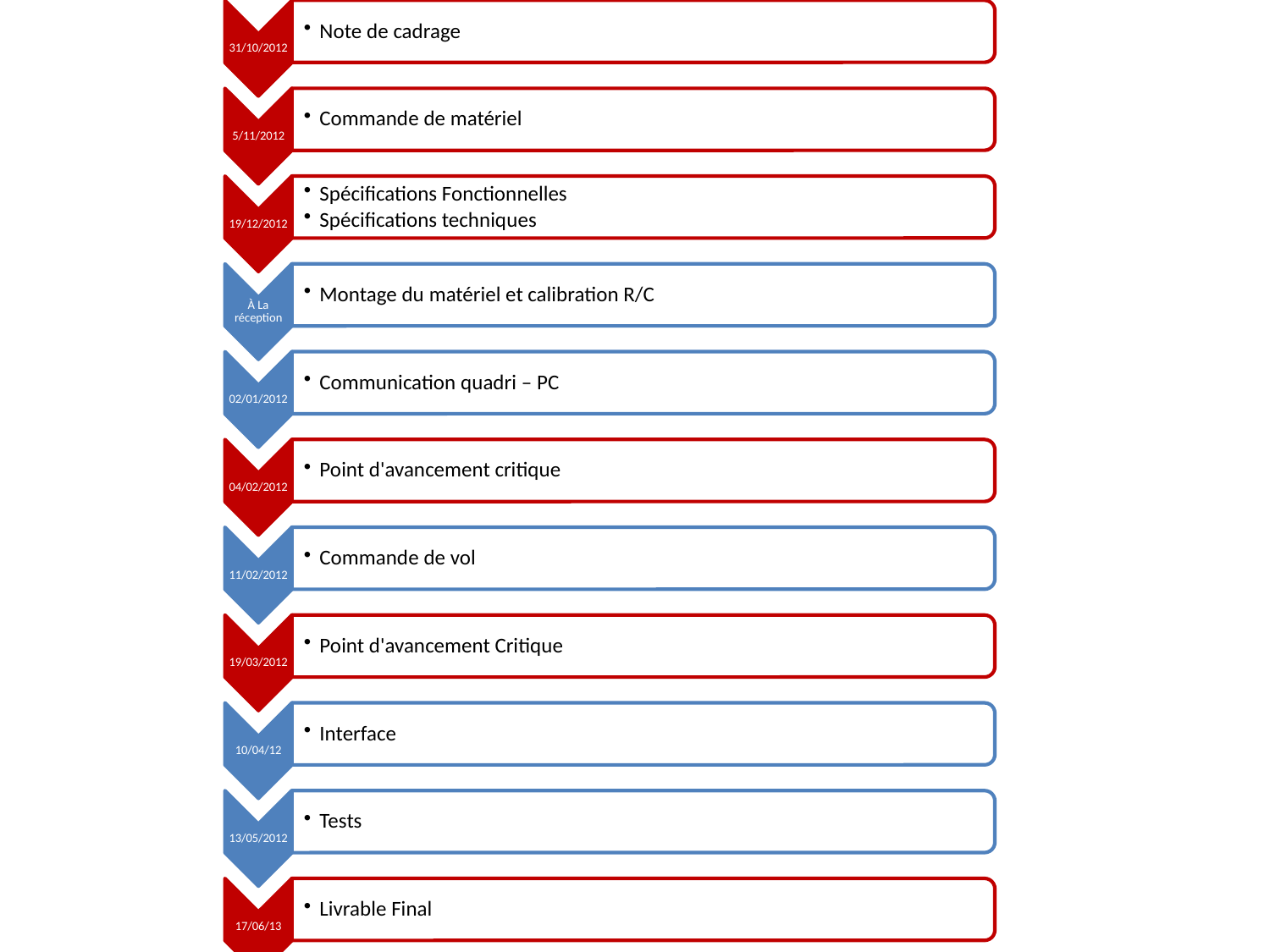

31/10/2012
Note de cadrage
5/11/2012
Commande de matériel
19/12/2012
Spécifications Fonctionnelles
Spécifications techniques
À La réception
Montage du matériel et calibration R/C
02/01/2012
Communication quadri – PC
04/02/2012
Point d'avancement critique
11/02/2012
Commande de vol
19/03/2012
Point d'avancement Critique
10/04/12
Interface
13/05/2012
Tests
17/06/13
Livrable Final